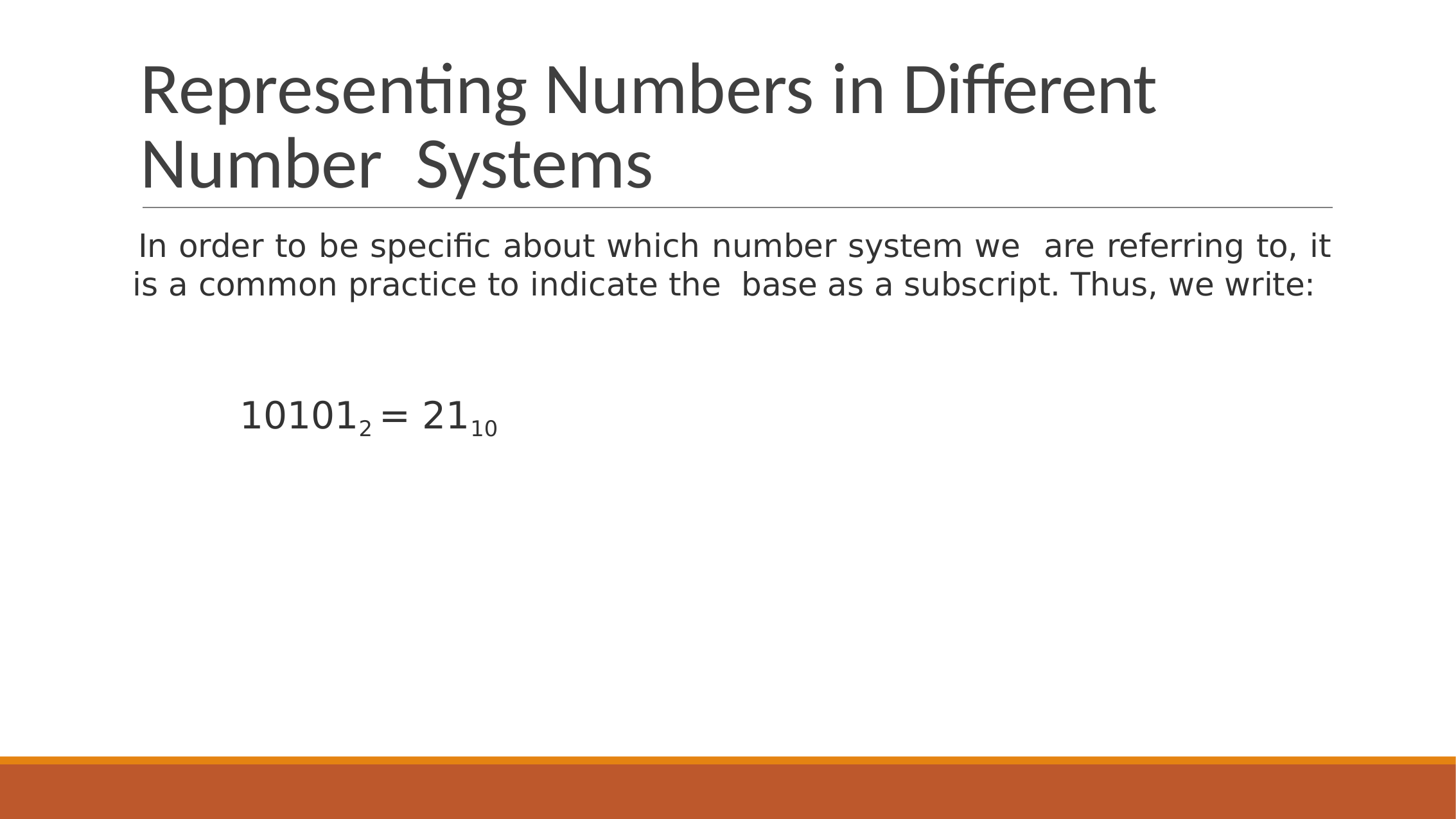

# Representing Numbers in Different Number  Systems
In order to be specific about which number system we  are referring to, it is a common practice to indicate the  base as a subscript. Thus, we write:

101012 = 2110